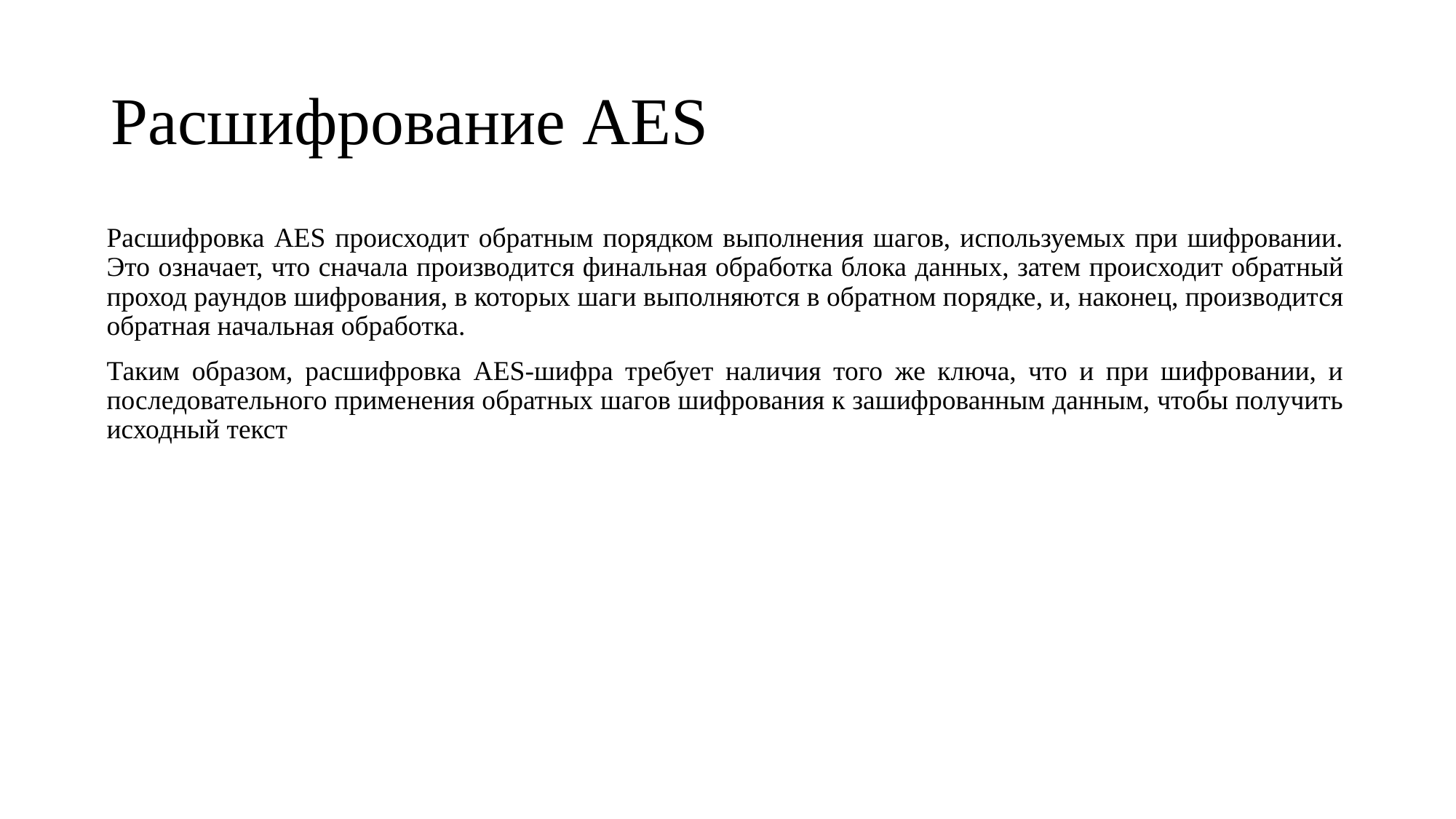

# Расшифрование AES
Расшифровка AES происходит обратным порядком выполнения шагов, используемых при шифровании. Это означает, что сначала производится финальная обработка блока данных, затем происходит обратный проход раундов шифрования, в которых шаги выполняются в обратном порядке, и, наконец, производится обратная начальная обработка.
Таким образом, расшифровка AES-шифра требует наличия того же ключа, что и при шифровании, и последовательного применения обратных шагов шифрования к зашифрованным данным, чтобы получить исходный текст